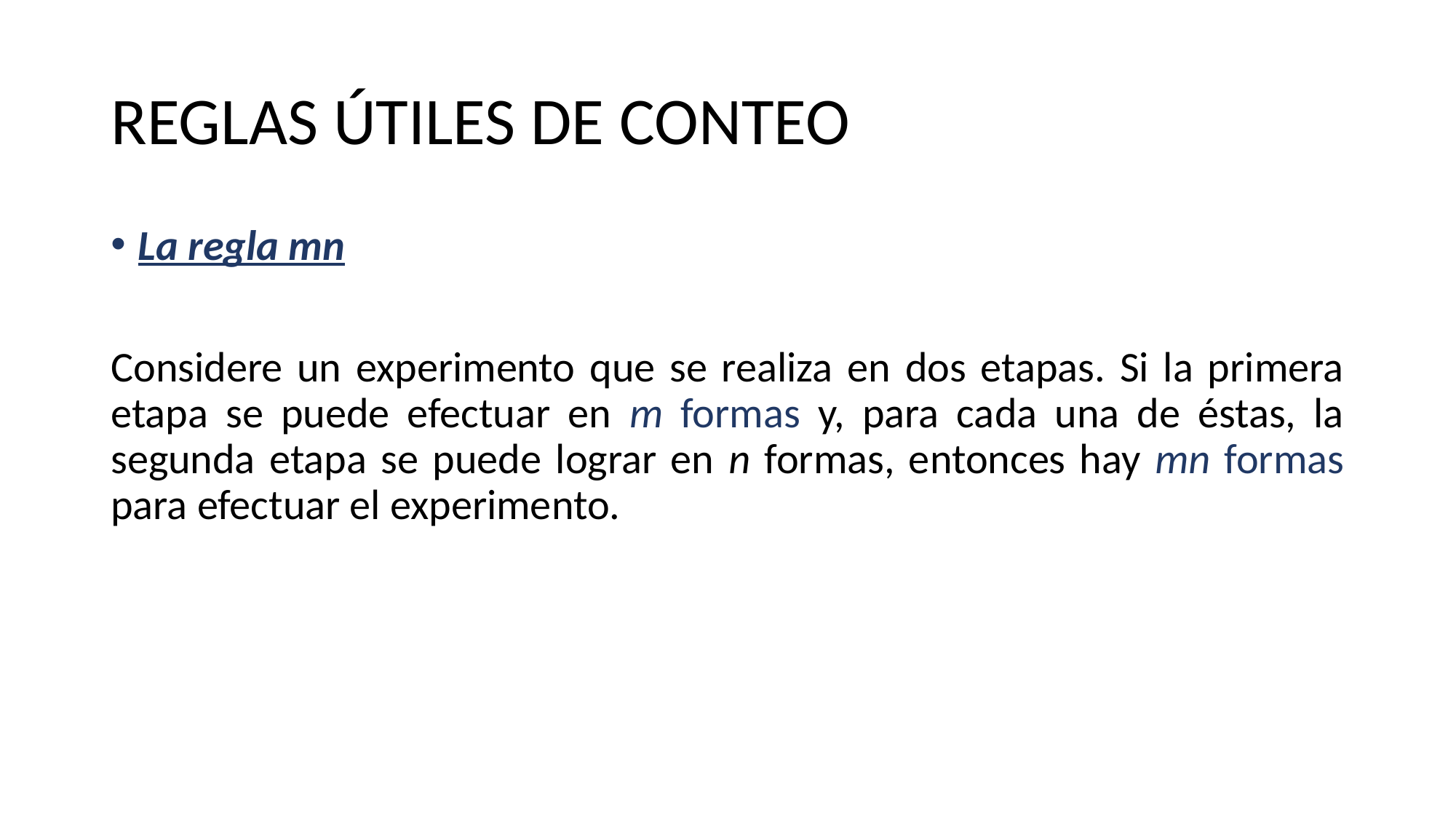

# REGLAS ÚTILES DE CONTEO
La regla mn

Considere un experimento que se realiza en dos etapas. Si la primera etapa se puede efectuar en m formas y, para cada una de éstas, la segunda etapa se puede lograr en n formas, entonces hay mn formas para efectuar el experimento.